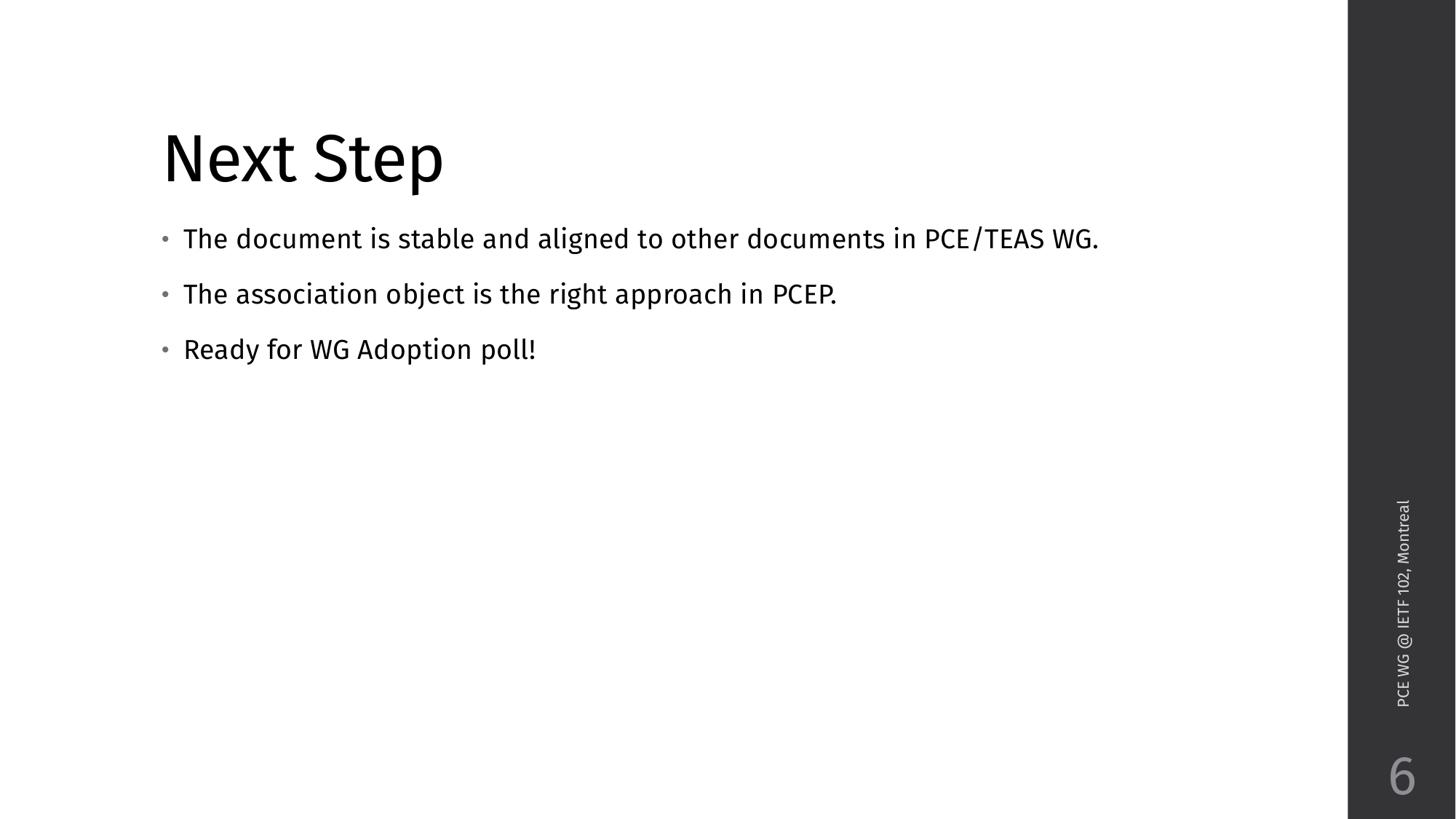

# Next Step
The document is stable and aligned to other documents in PCE/TEAS WG.
The association object is the right approach in PCEP.
Ready for WG Adoption poll!
PCE WG @ IETF 102, Montreal
6